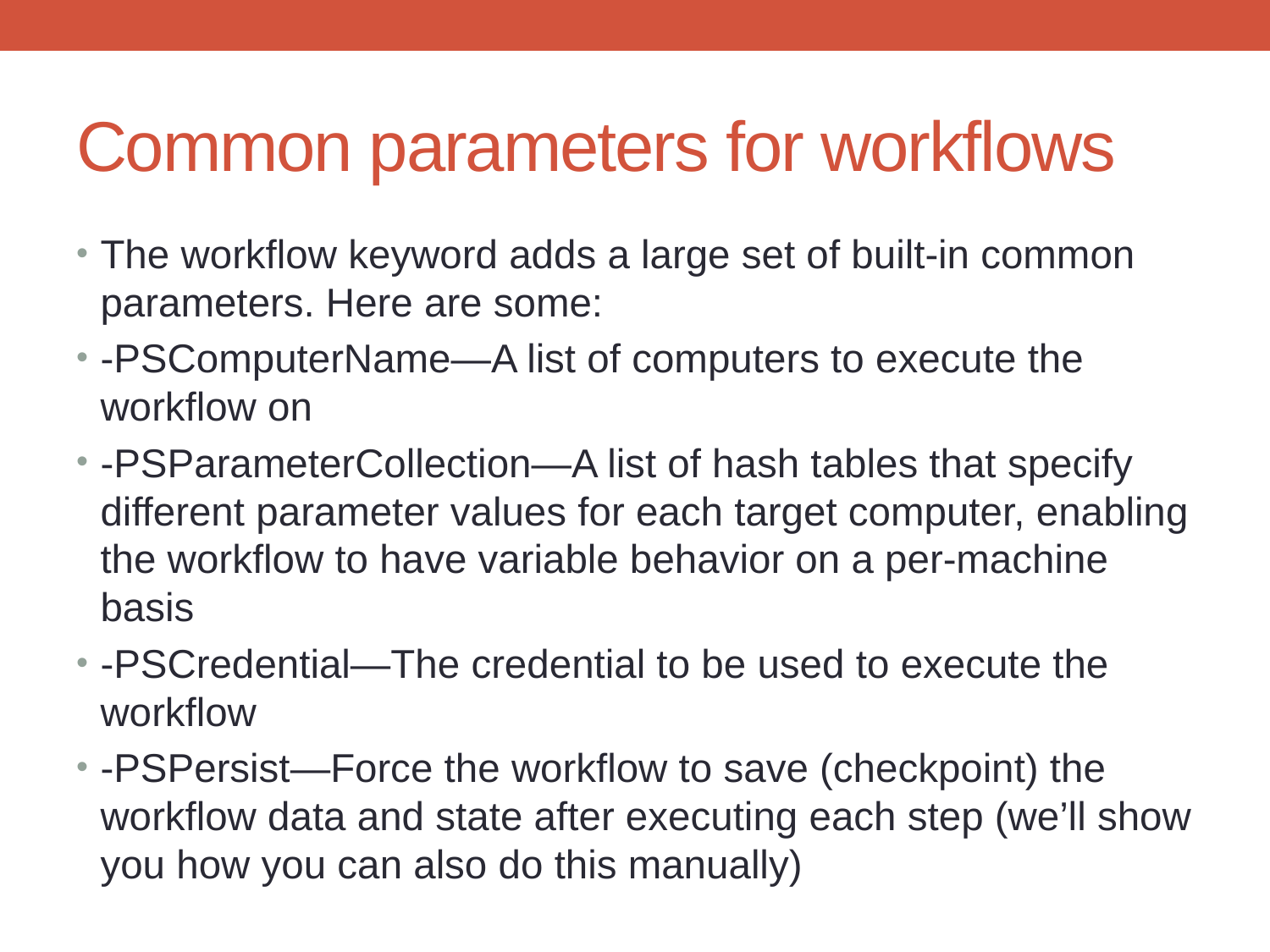

# Common parameters for workflows
The workflow keyword adds a large set of built-in common parameters. Here are some:
-PSComputerName—A list of computers to execute the workflow on
-PSParameterCollection—A list of hash tables that specify different parameter values for each target computer, enabling the workflow to have variable behavior on a per-machine basis
-PSCredential—The credential to be used to execute the workflow
-PSPersist—Force the workflow to save (checkpoint) the workflow data and state after executing each step (we’ll show you how you can also do this manually)